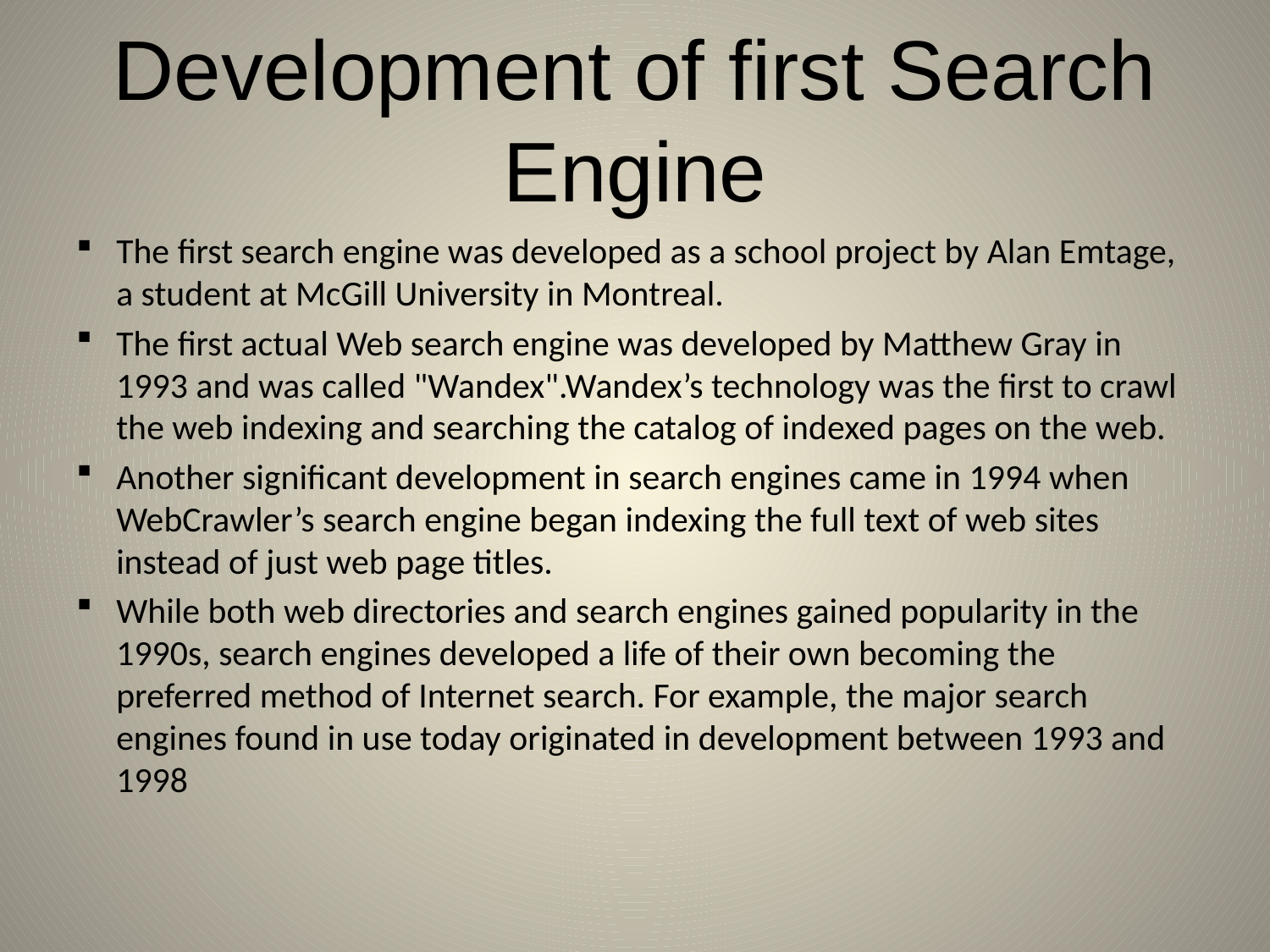

# Development of first Search Engine
The first search engine was developed as a school project by Alan Emtage, a student at McGill University in Montreal.
The first actual Web search engine was developed by Matthew Gray in 1993 and was called "Wandex".Wandex’s technology was the first to crawl the web indexing and searching the catalog of indexed pages on the web.
Another significant development in search engines came in 1994 when WebCrawler’s search engine began indexing the full text of web sites instead of just web page titles.
While both web directories and search engines gained popularity in the 1990s, search engines developed a life of their own becoming the preferred method of Internet search. For example, the major search engines found in use today originated in development between 1993 and 1998